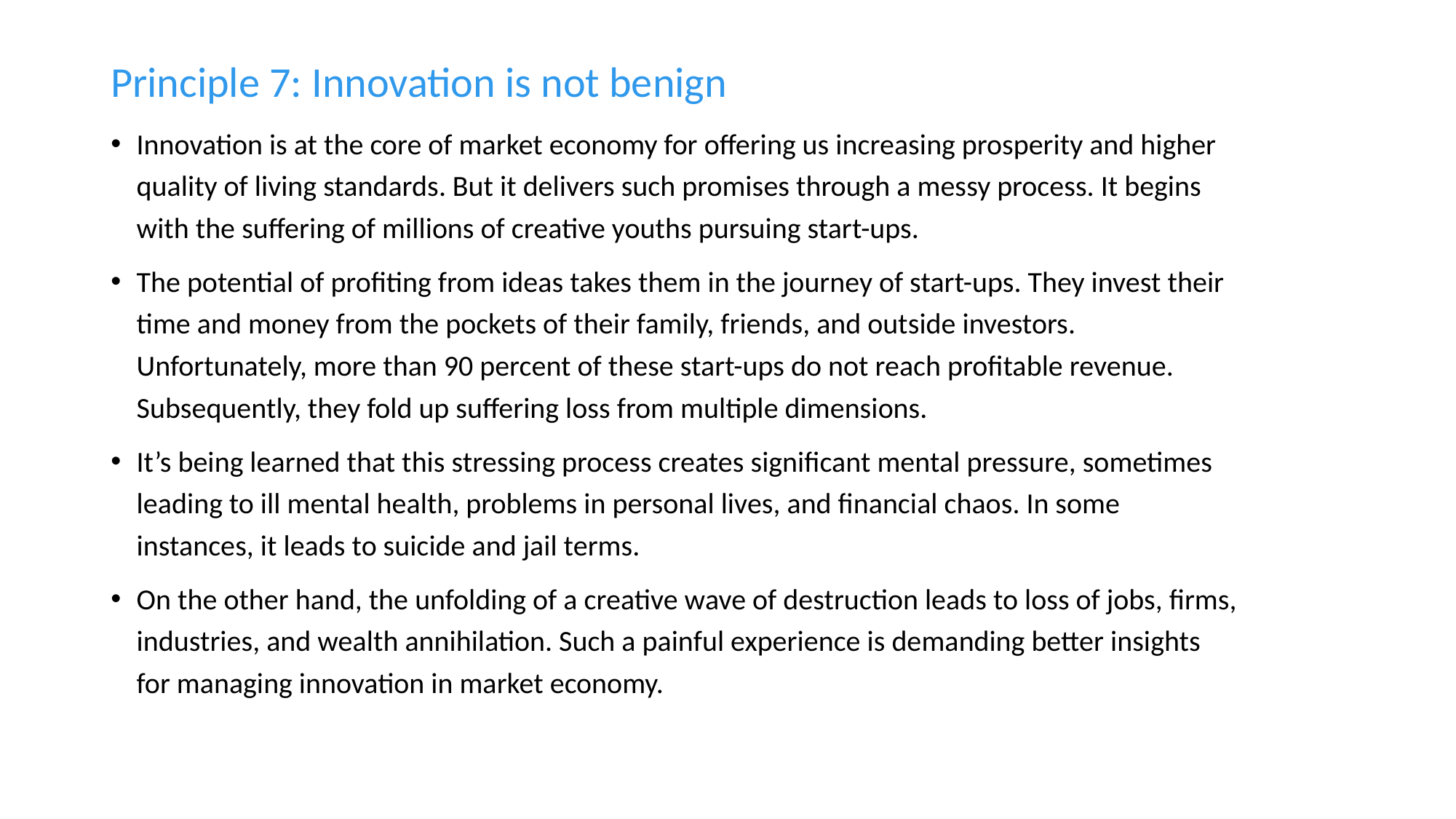

# Principle 7: Innovation is not benign
Innovation is at the core of market economy for offering us increasing prosperity and higher quality of living standards. But it delivers such promises through a messy process. It begins with the suffering of millions of creative youths pursuing start-ups.
The potential of profiting from ideas takes them in the journey of start-ups. They invest their time and money from the pockets of their family, friends, and outside investors. Unfortunately, more than 90 percent of these start-ups do not reach profitable revenue. Subsequently, they fold up suffering loss from multiple dimensions.
It’s being learned that this stressing process creates significant mental pressure, sometimes leading to ill mental health, problems in personal lives, and financial chaos. In some instances, it leads to suicide and jail terms.
On the other hand, the unfolding of a creative wave of destruction leads to loss of jobs, firms, industries, and wealth annihilation. Such a painful experience is demanding better insights for managing innovation in market economy.